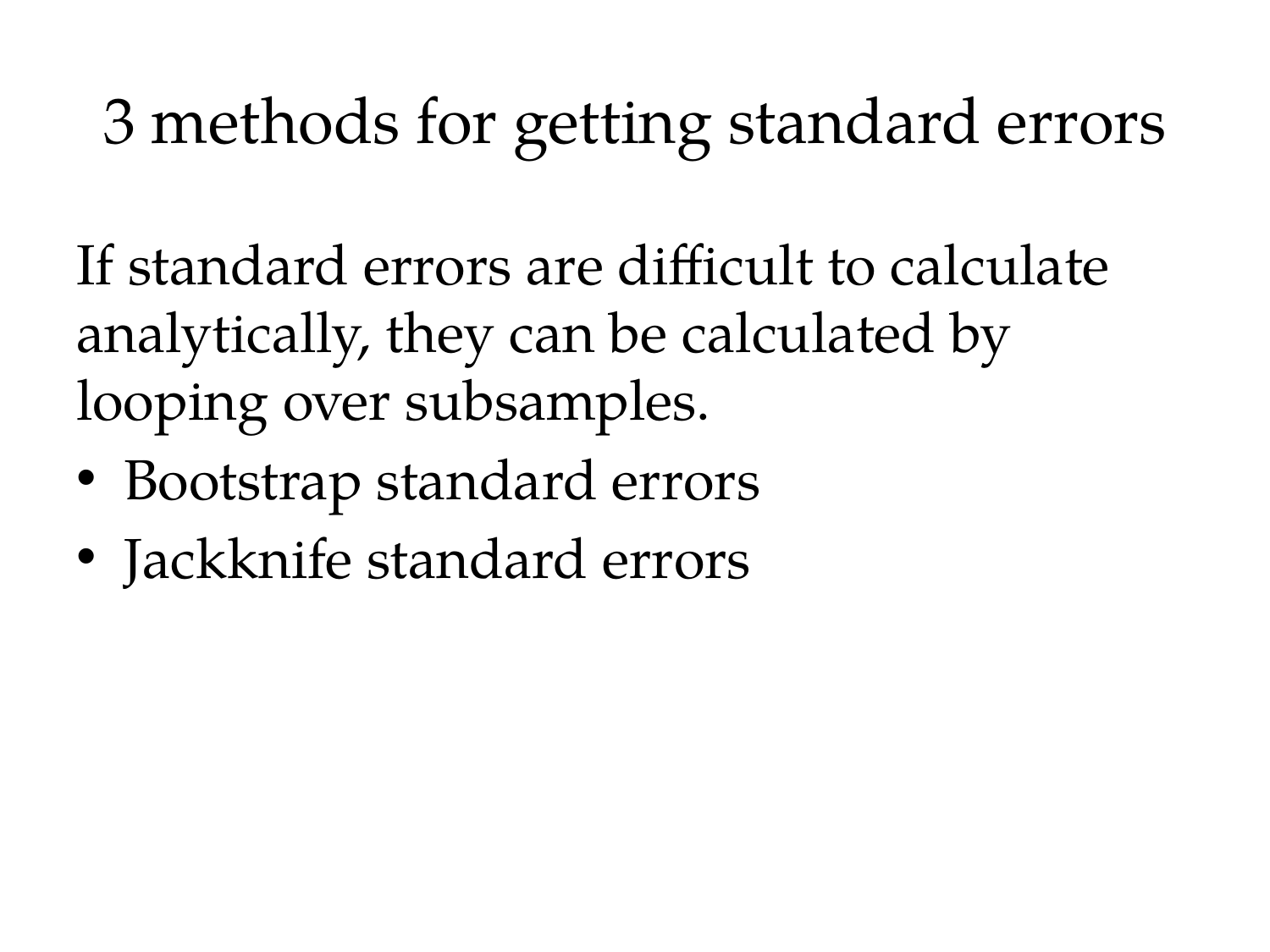

# 3 methods for getting standard errors
If standard errors are difficult to calculate analytically, they can be calculated by looping over subsamples.
Bootstrap standard errors
Jackknife standard errors